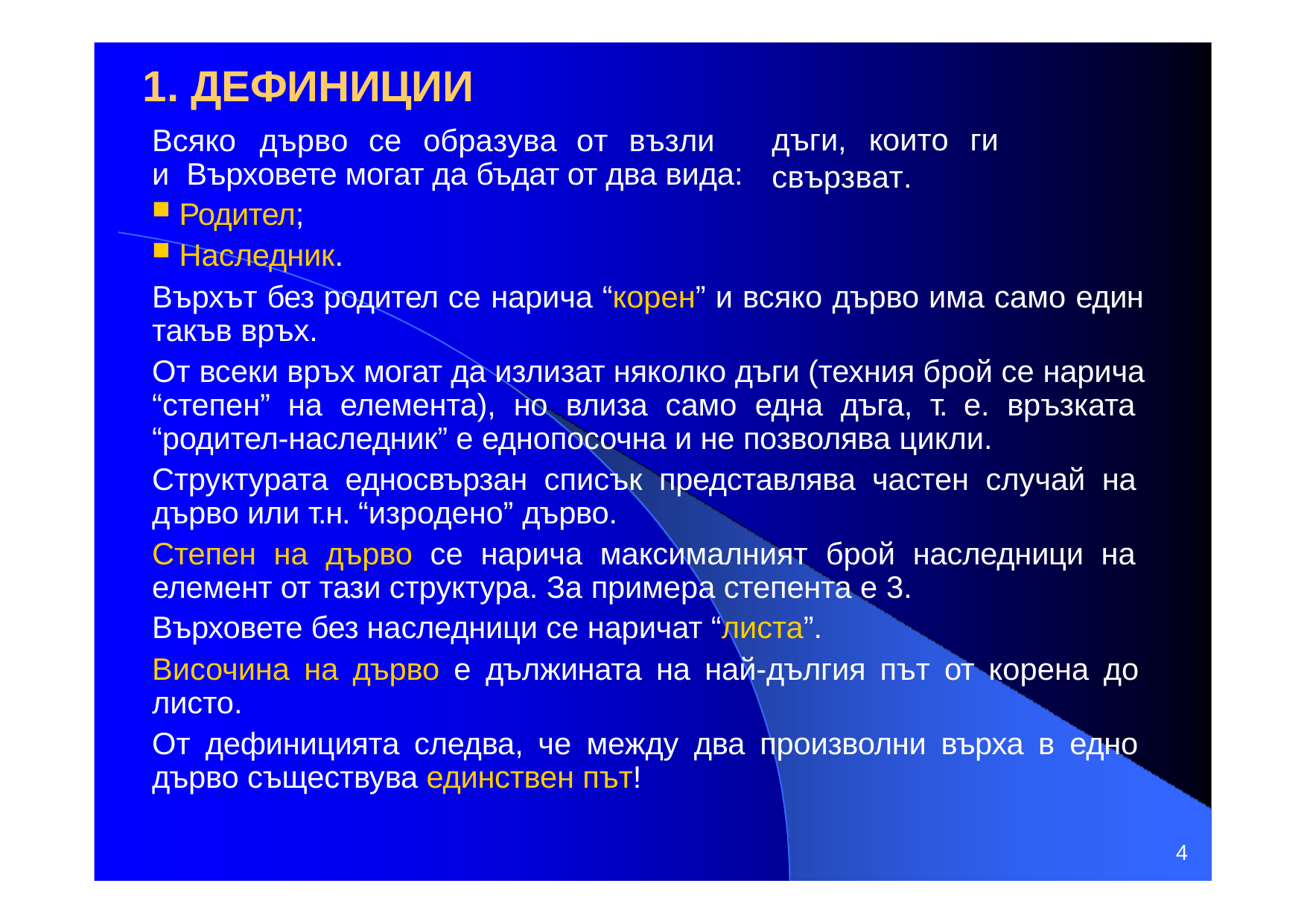

# 1. ДЕФИНИЦИИ
Всяко	дърво	се	образува	от	възли	и  Върховете могат да бъдат от два вида:
Родител;
Наследник.
дъги,	които	ги	свързват.

Върхът без родител се нарича “корен” и всяко дърво има само един  такъв връх.
От всеки връх могат да излизат няколко дъги (техния брой се нарича  “степен” на елемента), но влиза само една дъга, т. е. връзката  “родител-наследник” е еднопосочна и не позволява цикли.
Структурата едносвързан списък представлява частен случай на  дърво или т.н. “изродено” дърво.
Степен на дърво се нарича максималният брой наследници на  елемент от тази структура. За примера степента е 3.
Върховете без наследници се наричат “листа”.
Височина на дърво е дължината на най-дългия път от корена до  листо.
От дефиницията следва, че между два произволни върха в едно  дърво съществува единствен път!
4